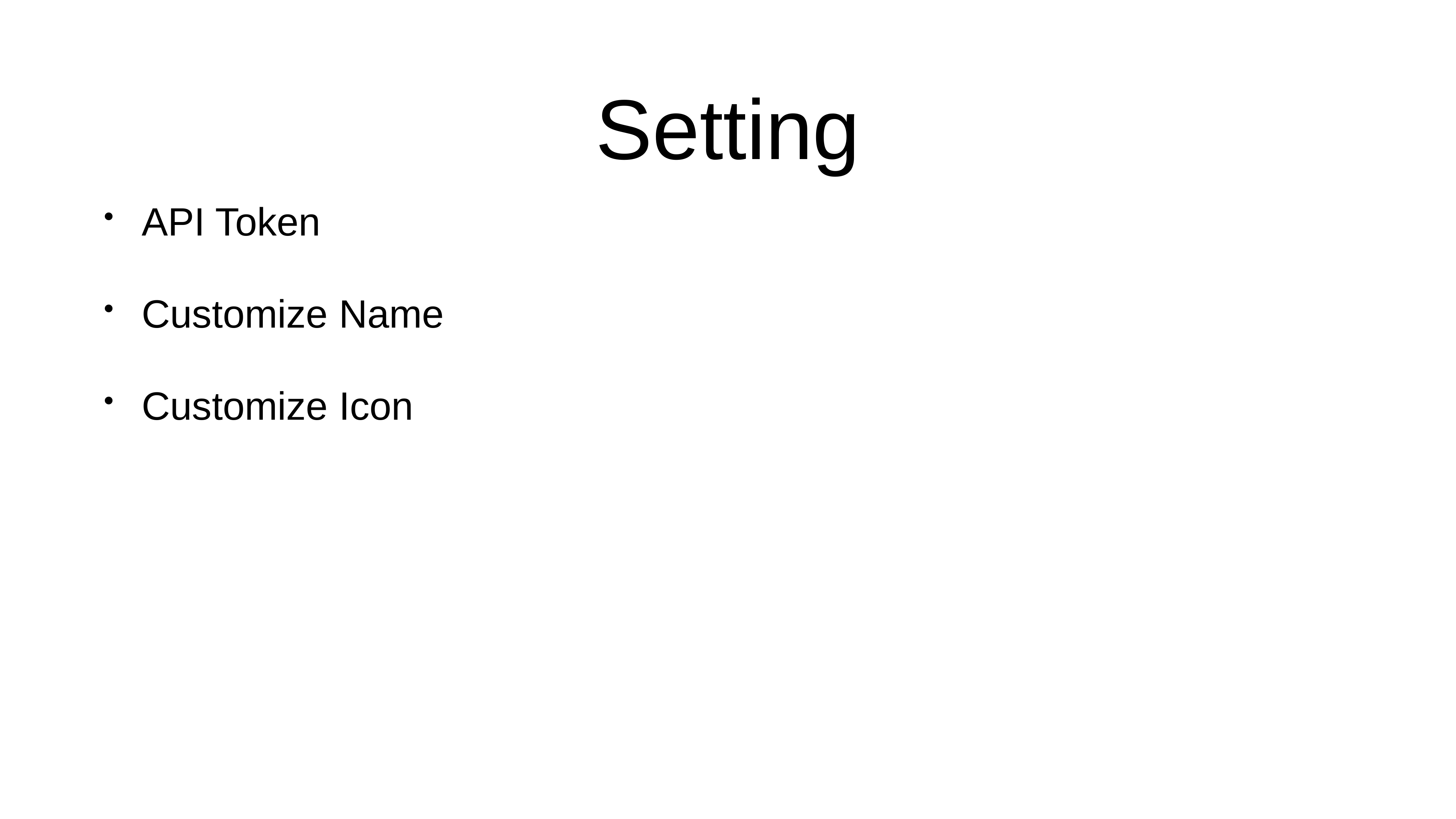

# Setting
API Token
Customize Name
Customize Icon